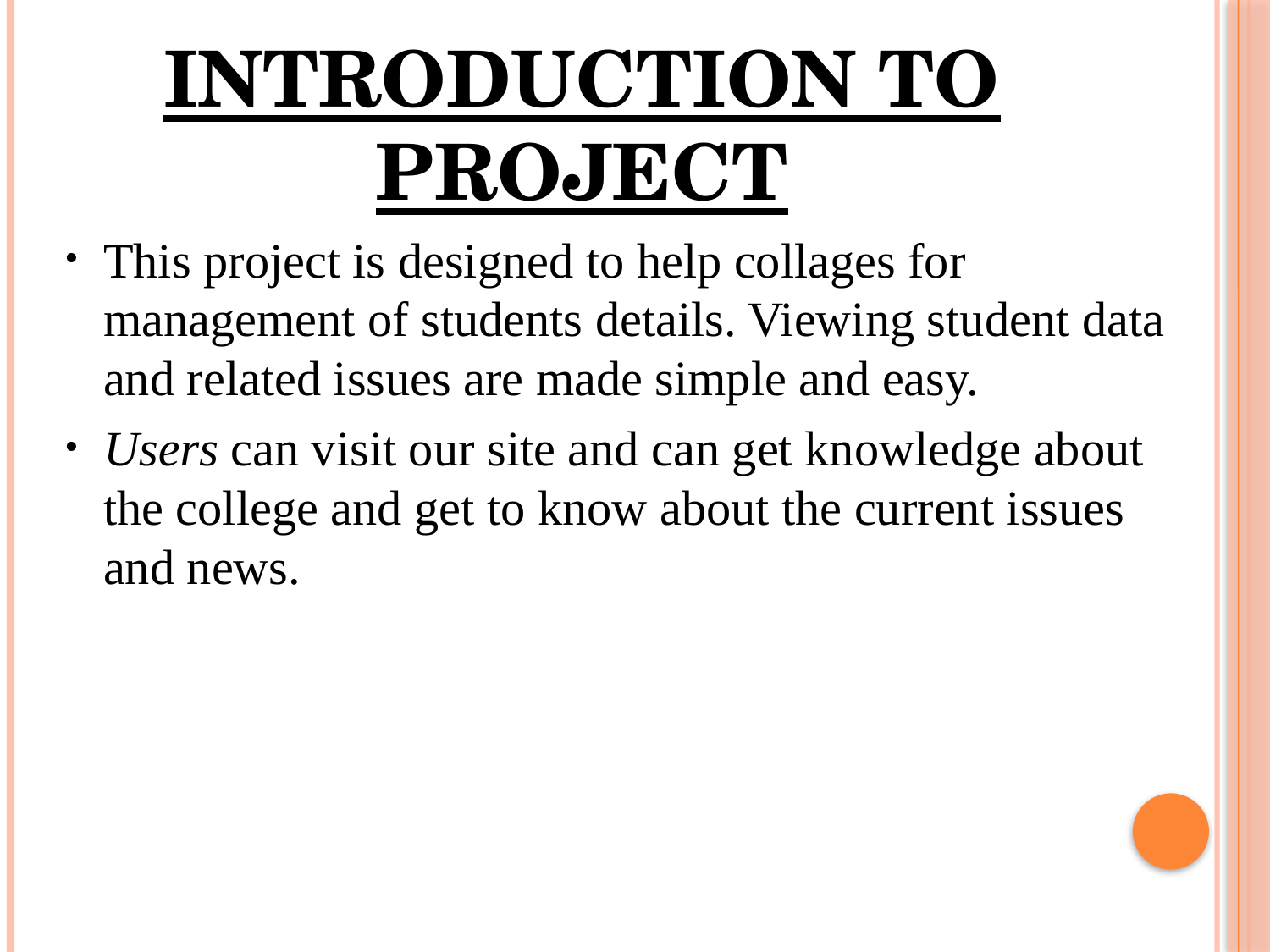

# INTRODUCTION TO PROJECT
This project is designed to help collages for management of students details. Viewing student data and related issues are made simple and easy.
Users can visit our site and can get knowledge about the college and get to know about the current issues and news.